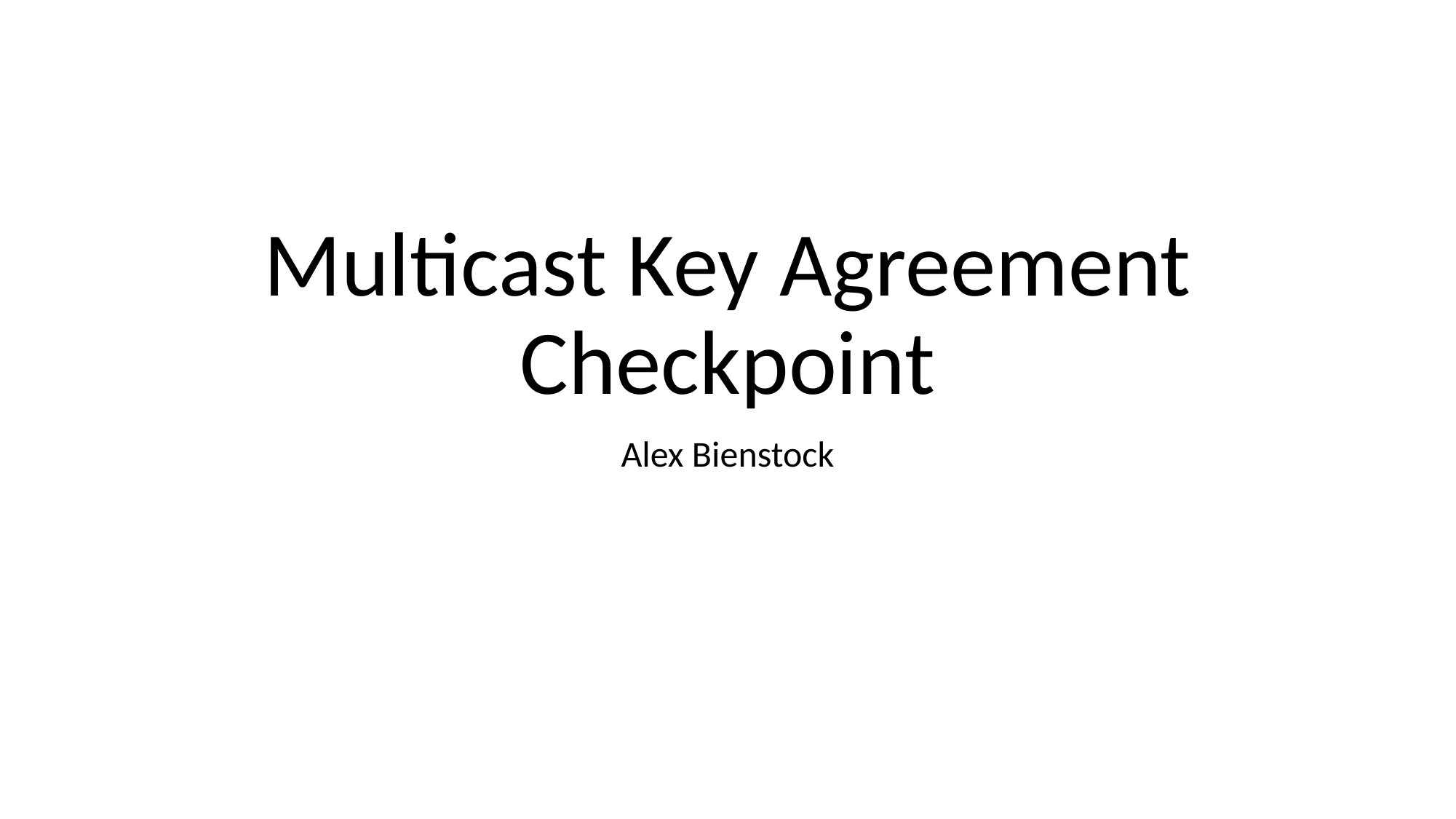

# Multicast Key Agreement Checkpoint
Alex Bienstock